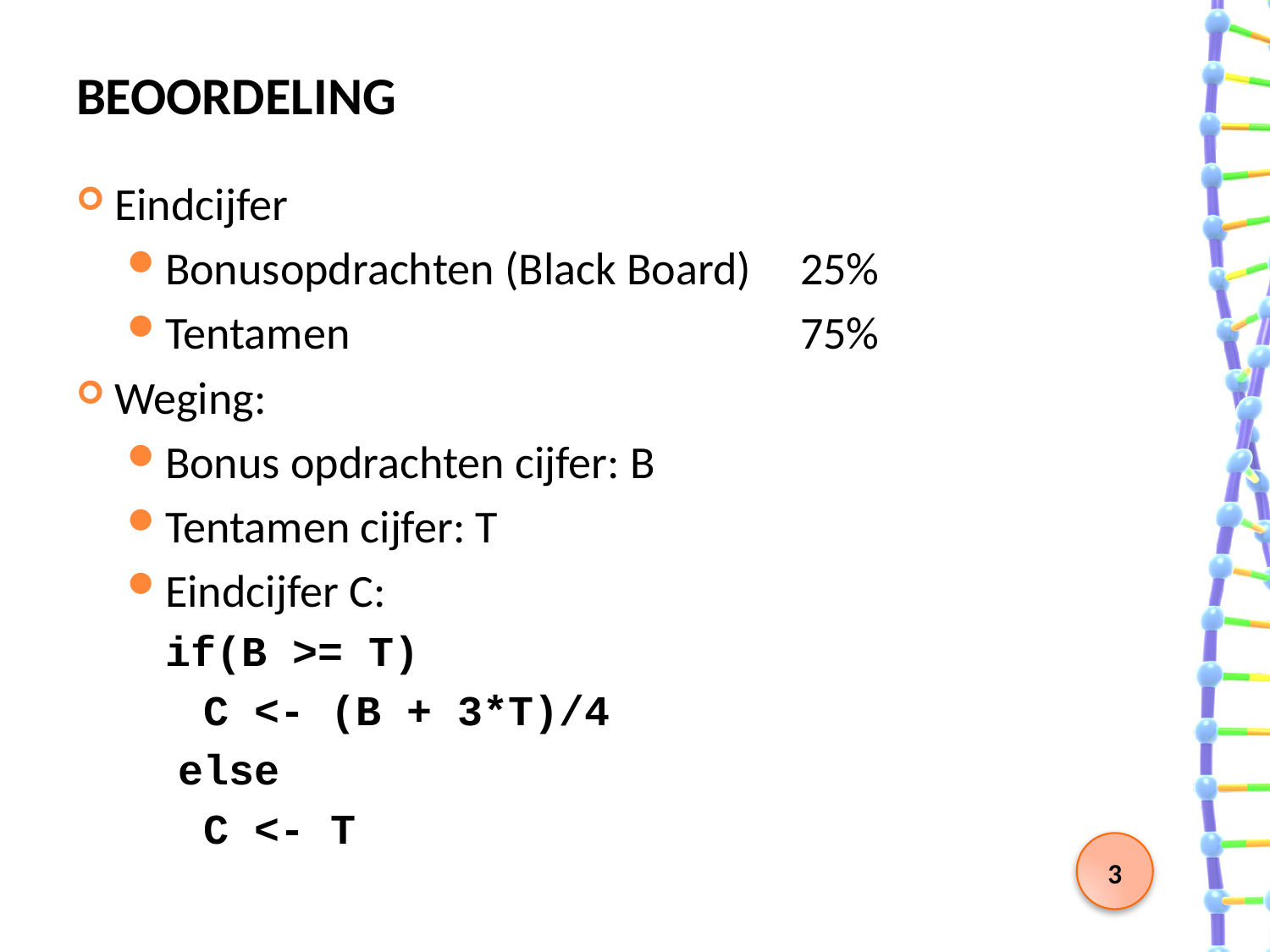

# Beoordeling
Eindcijfer
Bonusopdrachten (Black Board) 	25%
Tentamen				75%
Weging:
Bonus opdrachten cijfer: B
Tentamen cijfer: T
Eindcijfer C:
	if(B >= T)
	C <- (B + 3*T)/4
else
	C <- T
3